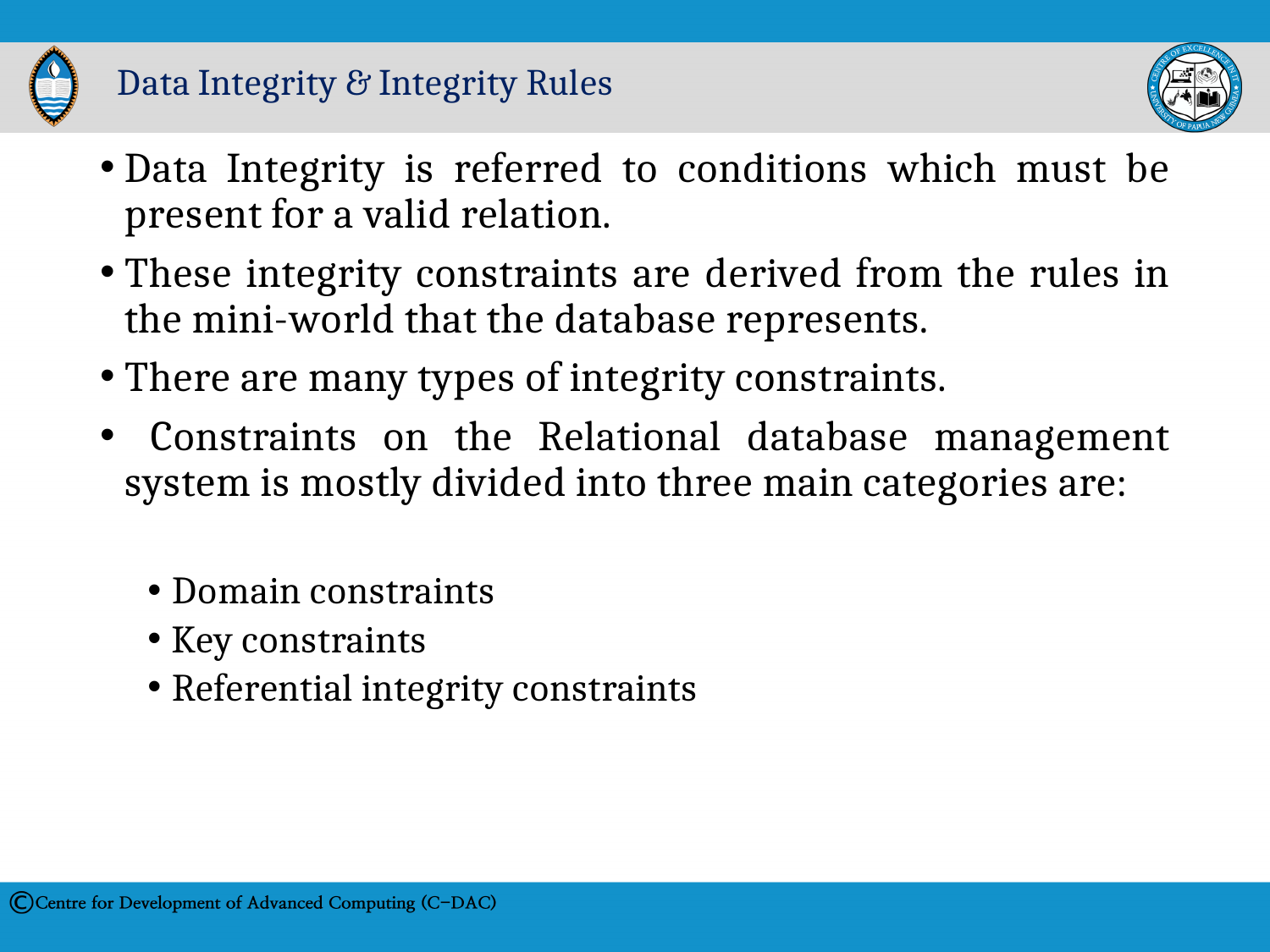

# Data Integrity & Integrity Rules
Data Integrity is referred to conditions which must be present for a valid relation.
These integrity constraints are derived from the rules in the mini-world that the database represents.
There are many types of integrity constraints.
 Constraints on the Relational database management system is mostly divided into three main categories are:

Domain constraints
Key constraints
Referential integrity constraints